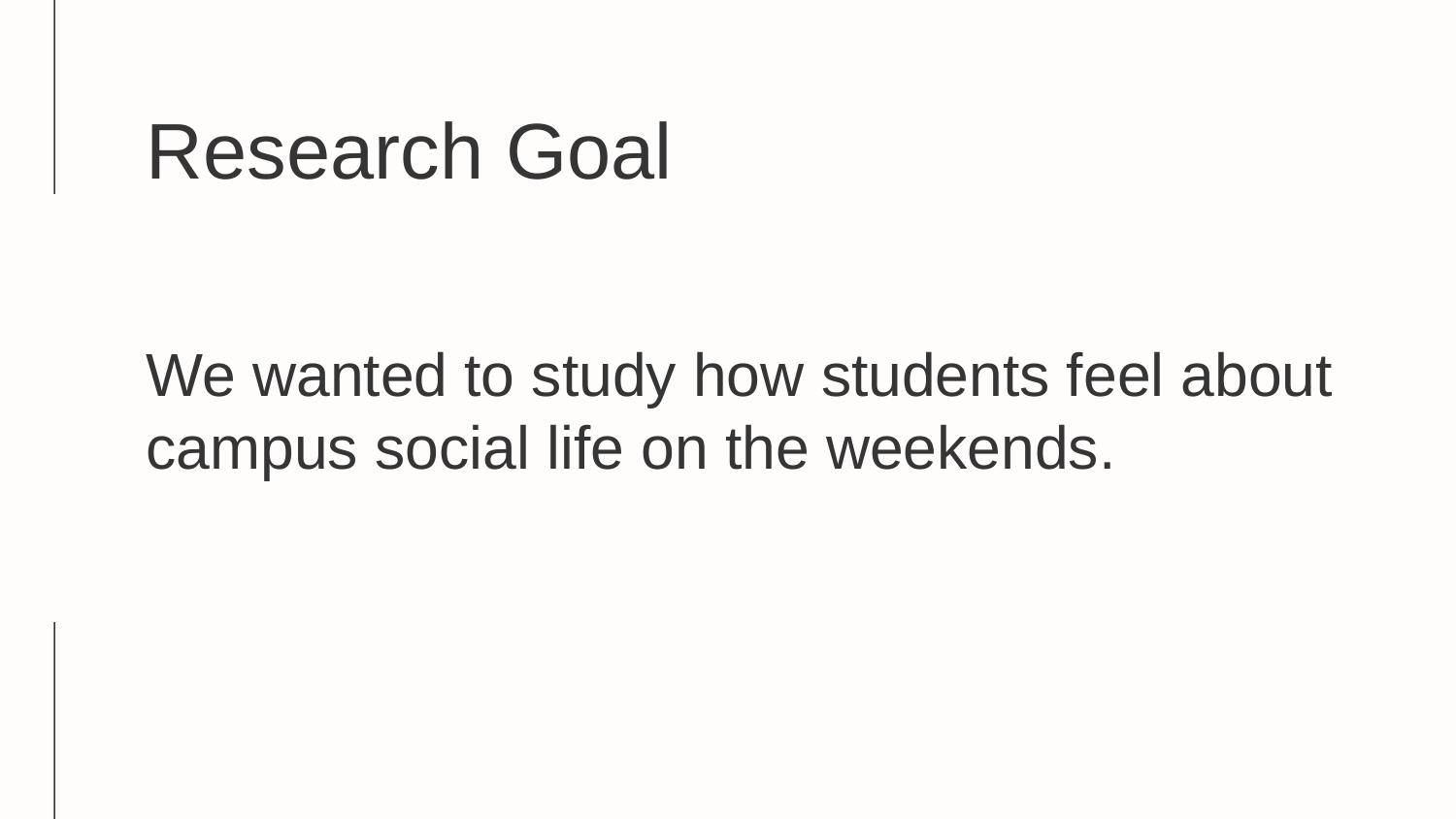

# Research Goal
We wanted to study how students feel about campus social life on the weekends.
-HUMAN RESOURCES DEVELOPMENT-
-HUMAN RESOURCES DEVELOPMENT-